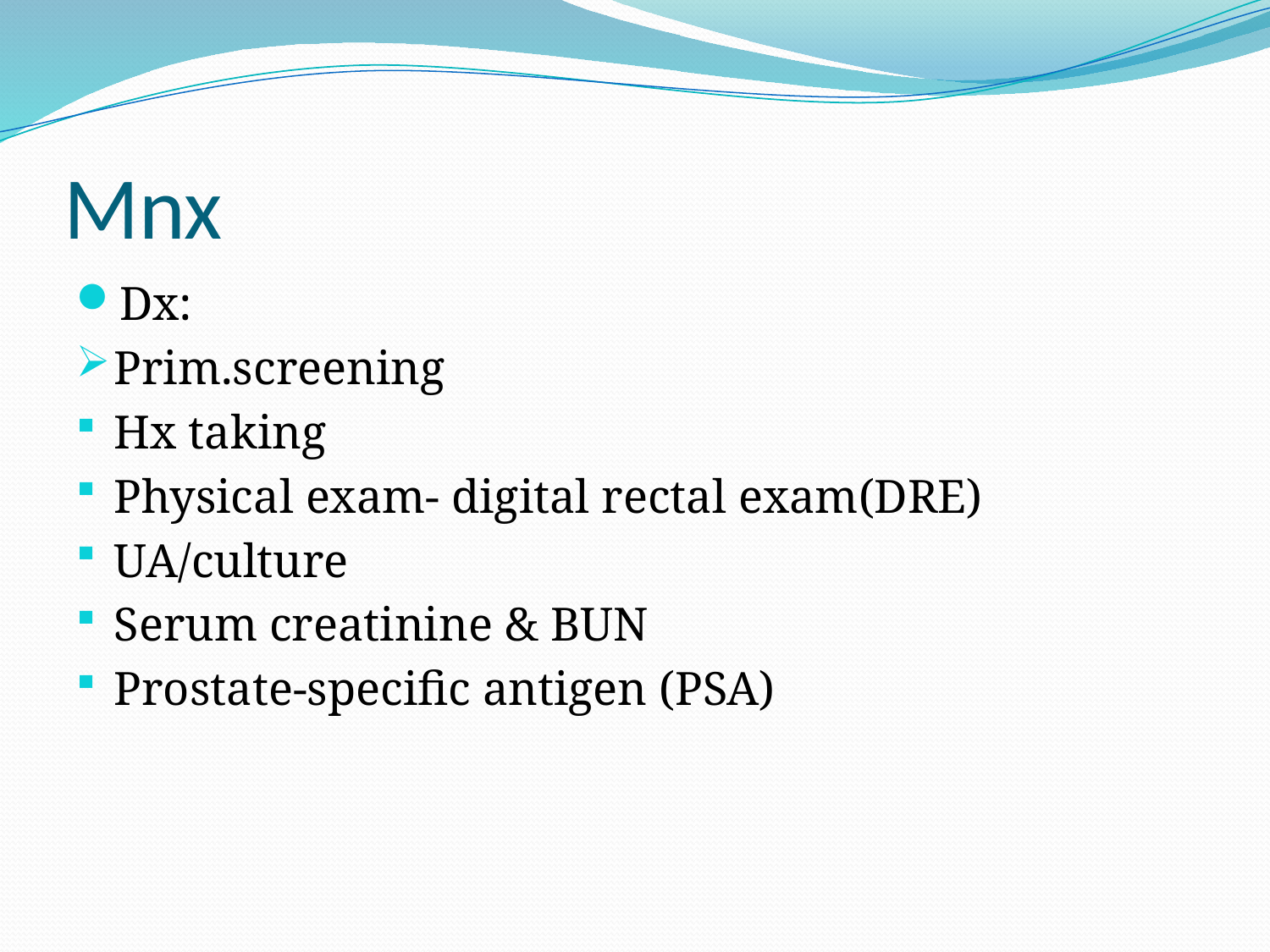

# Mnx
Dx:
Prim.screening
Hx taking
Physical exam- digital rectal exam(DRE)
UA/culture
Serum creatinine & BUN
Prostate-specific antigen (PSA)